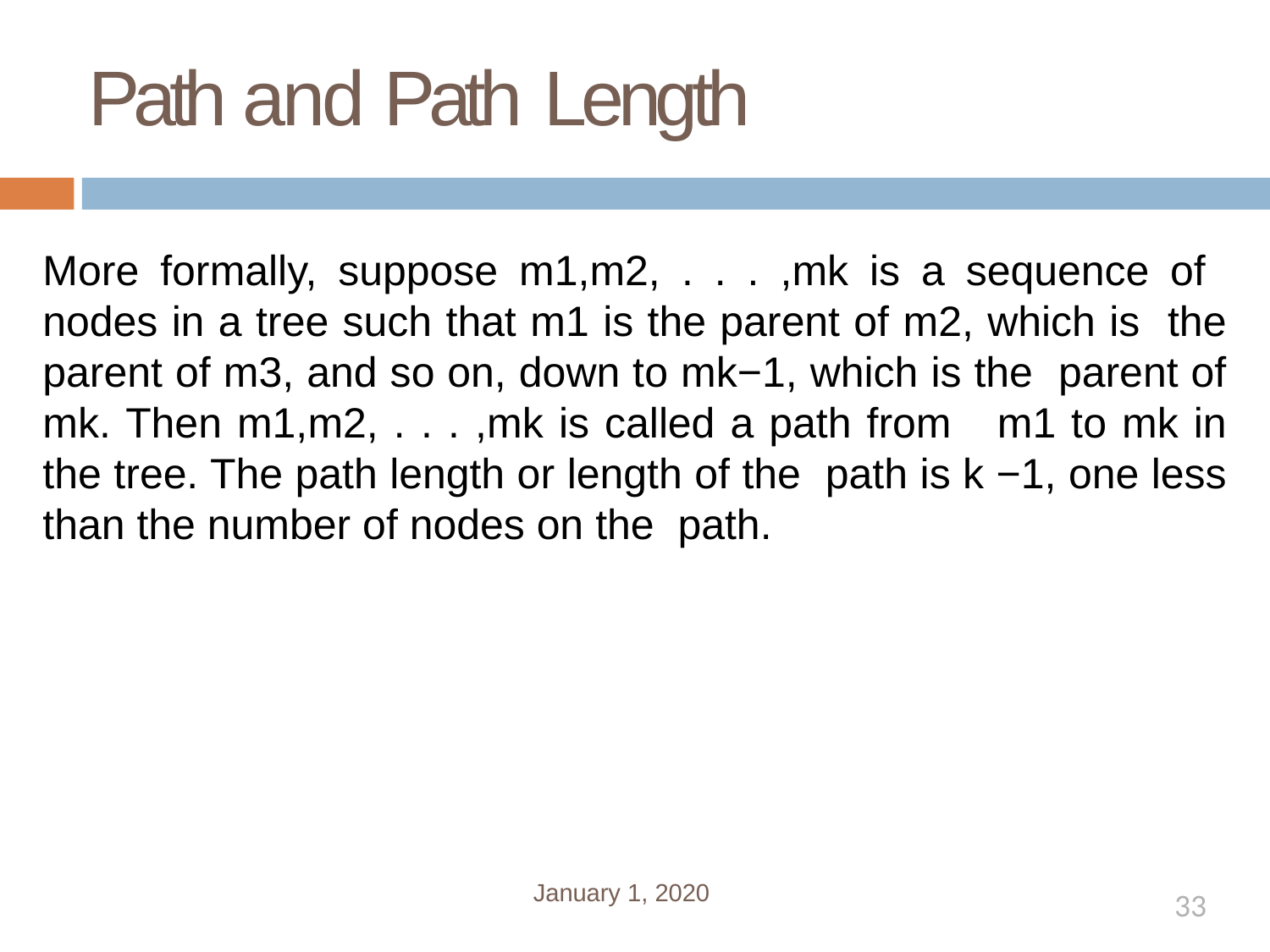

# Path and Path Length
More formally, suppose m1,m2, . . . ,mk is a sequence of  nodes in a tree such that m1 is the parent of m2, which is  the parent of m3, and so on, down to mk−1, which is the  parent of mk. Then m1,m2, . . . ,mk is called a path from   m1 to mk in the tree. The path length or length of the  path is k −1, one less than the number of nodes on the  path.

January 1, 2020
33